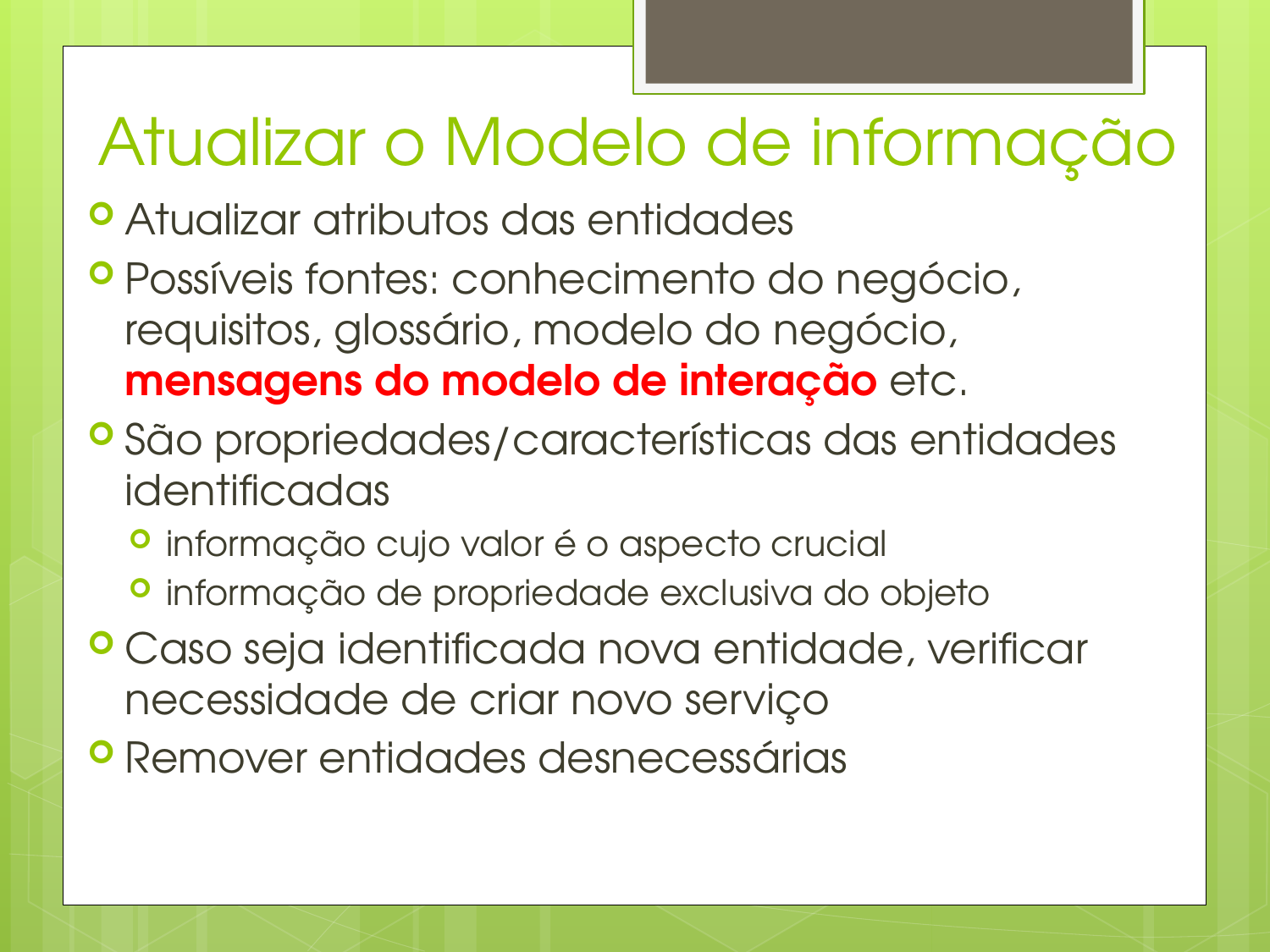

# Atualizar o Modelo de informação
Atualizar atributos das entidades
Possíveis fontes: conhecimento do negócio, requisitos, glossário, modelo do negócio, mensagens do modelo de interação etc.
São propriedades/características das entidades identificadas
informação cujo valor é o aspecto crucial
informação de propriedade exclusiva do objeto
Caso seja identificada nova entidade, verificar necessidade de criar novo serviço
Remover entidades desnecessárias